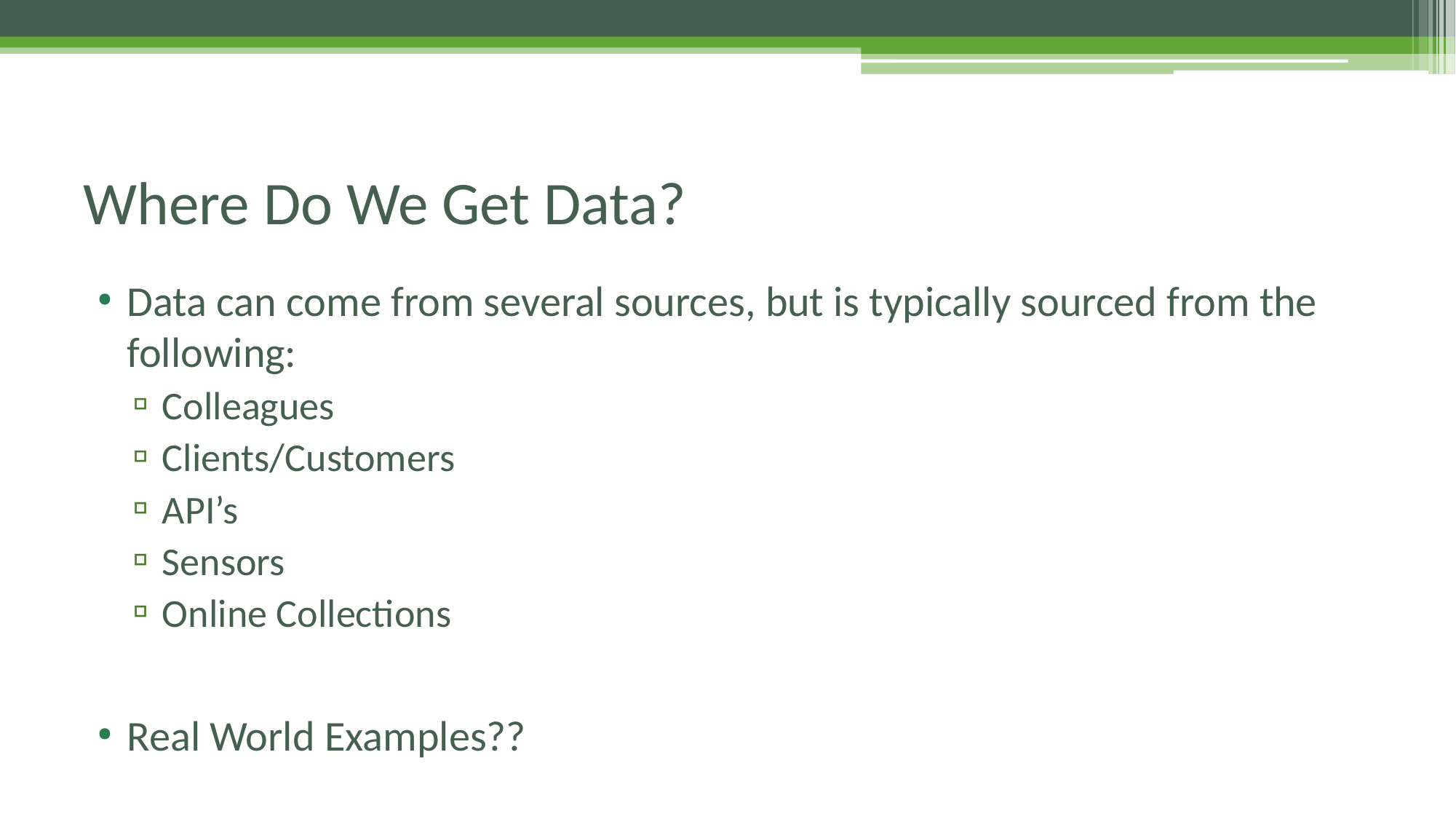

# Where Do We Get Data?
Data can come from several sources, but is typically sourced from the following:
Colleagues
Clients/Customers
API’s
Sensors
Online Collections

Real World Examples??